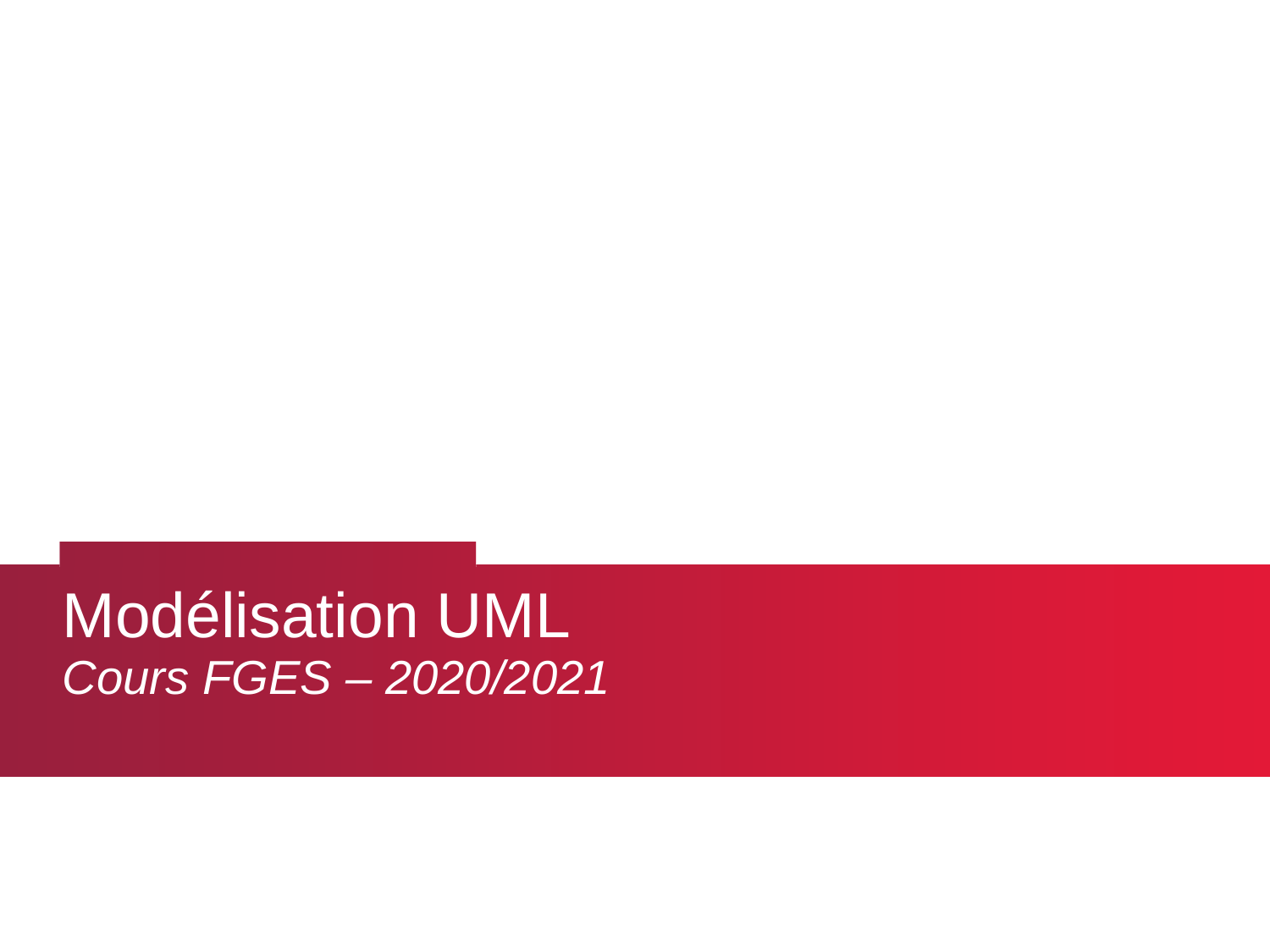

# Modélisation UML Cours FGES – 2020/2021